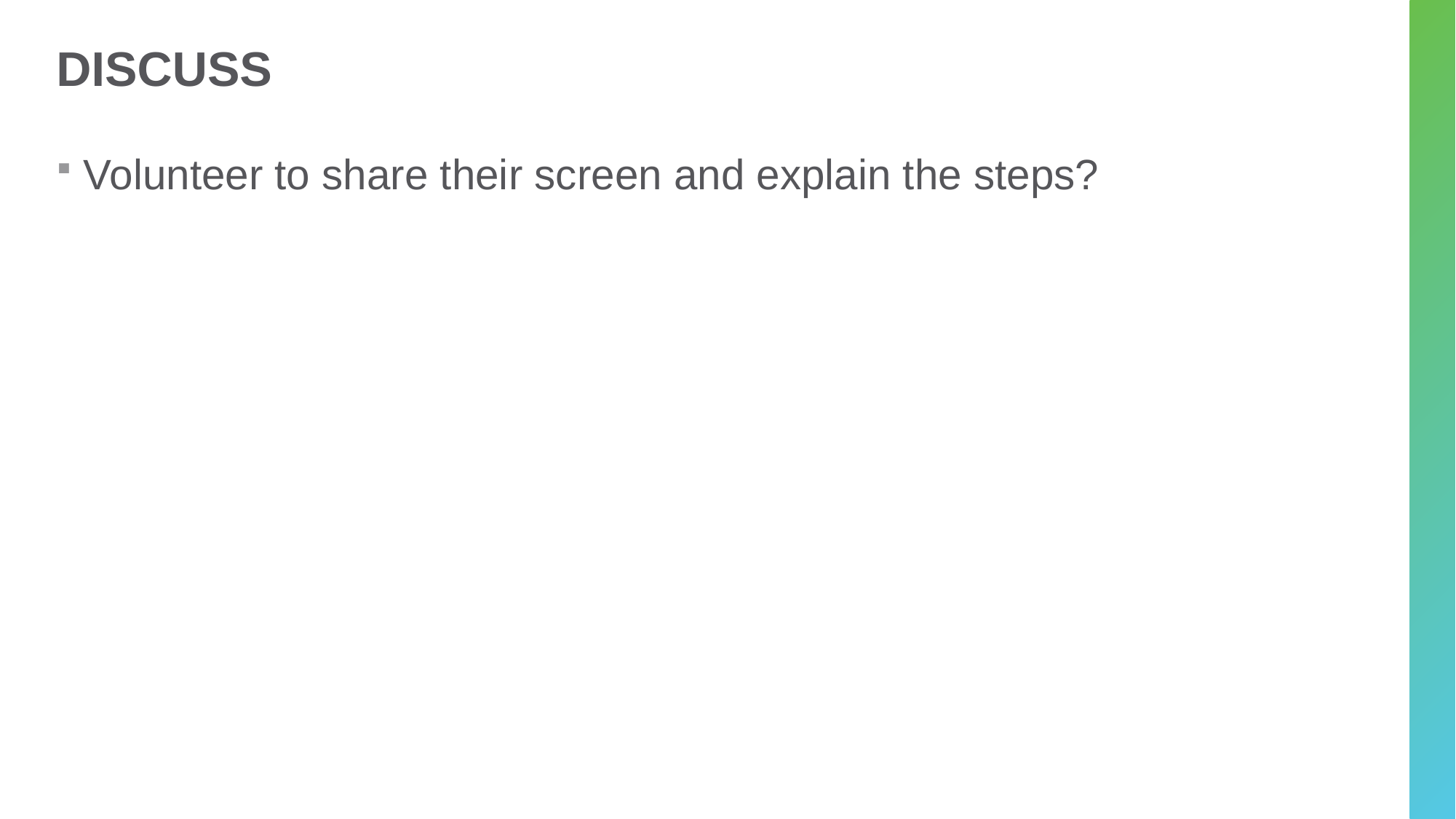

# Discuss
Volunteer to share their screen and explain the steps?